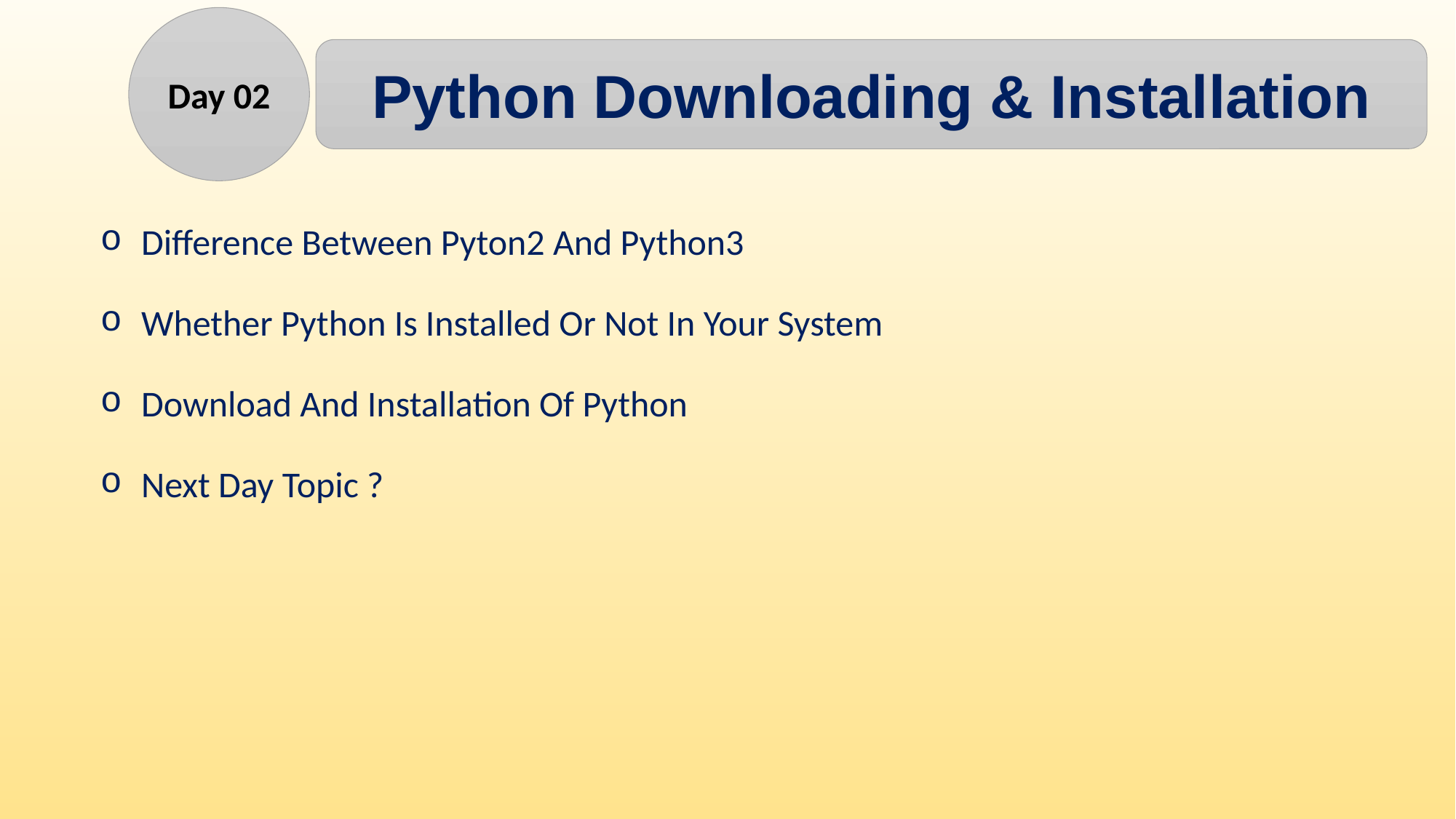

Day 02
Python Downloading & Installation
Difference Between Pyton2 And Python3
Whether Python Is Installed Or Not In Your System
Download And Installation Of Python
Next Day Topic ?